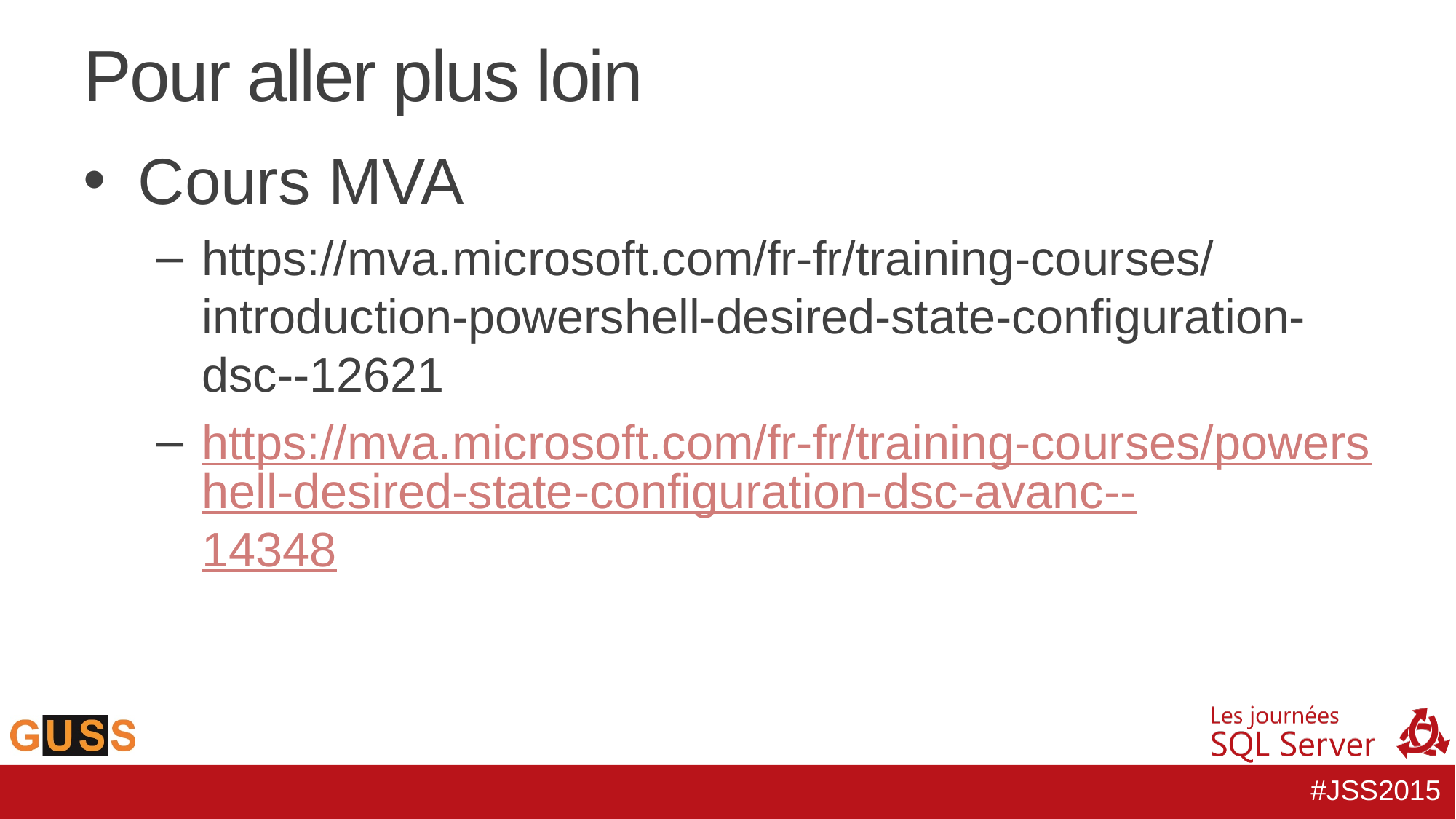

# Pour aller plus loin
Cours MVA
https://mva.microsoft.com/fr-fr/training-courses/introduction-powershell-desired-state-configuration-dsc--12621
https://mva.microsoft.com/fr-fr/training-courses/powershell-desired-state-configuration-dsc-avanc--14348